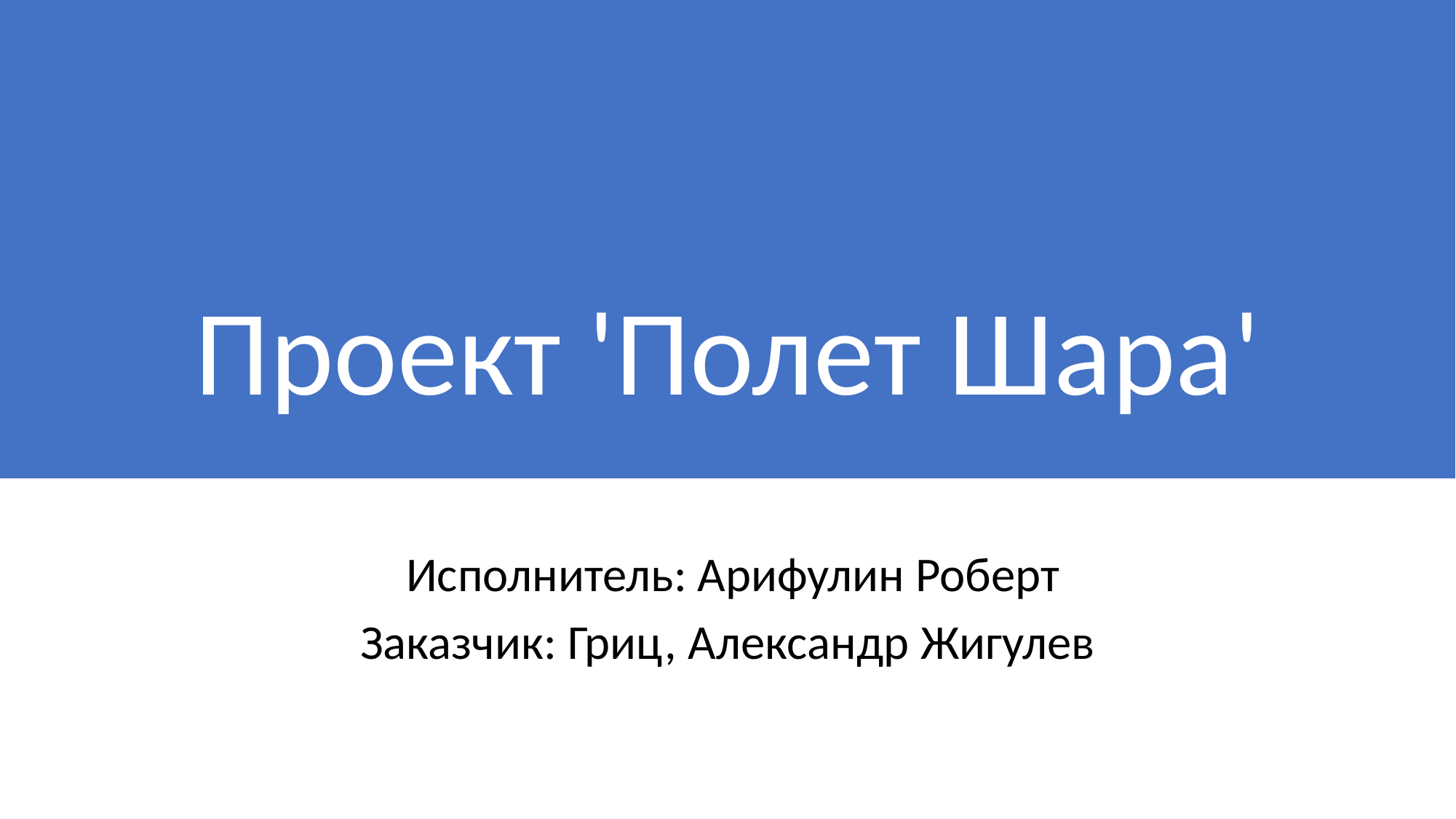

# Проект 'Полет Шара'
 Исполнитель: Арифулин Роберт
Заказчик: Гриц, Александр Жигулев